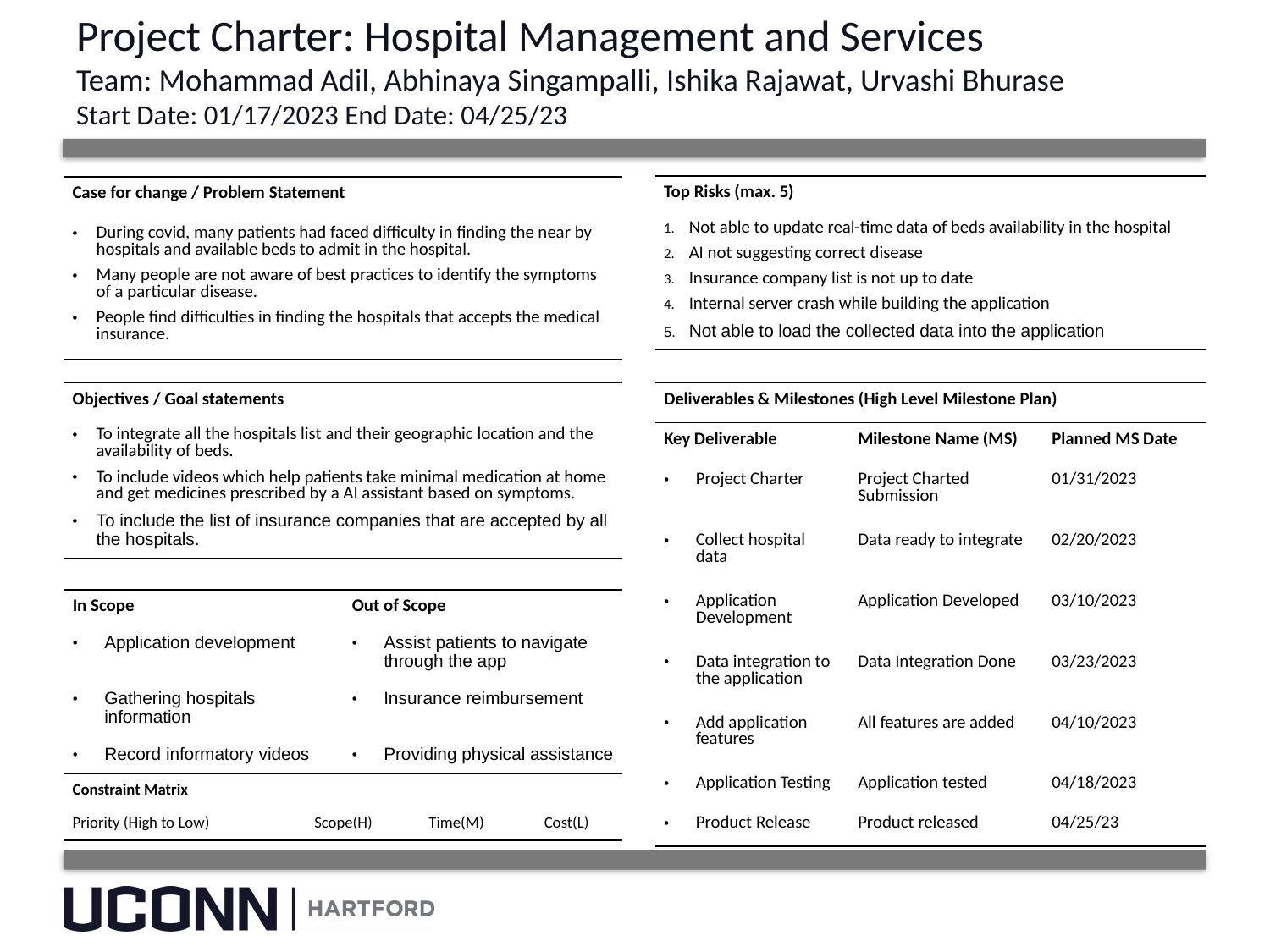

# Project Charter: Hospital Management and Services Team: Mohammad Adil, Abhinaya Singampalli, Ishika Rajawat, Urvashi Bhurase Start Date: 01/17/2023 End Date: 04/25/23
| Top Risks (max. 5) |
| --- |
| Not able to update real-time data of beds availability in the hospital AI not suggesting correct disease Insurance company list is not up to date Internal server crash while building the application Not able to load the collected data into the application |
| Case for change / Problem Statement |
| --- |
| During covid, many patients had faced difficulty in finding the near by hospitals and available beds to admit in the hospital. Many people are not aware of best practices to identify the symptoms of a particular disease. People find difficulties in finding the hospitals that accepts the medical insurance. |
| Objectives / Goal statements |
| --- |
| To integrate all the hospitals list and their geographic location and the availability of beds. To include videos which help patients take minimal medication at home and get medicines prescribed by a AI assistant based on symptoms. To include the list of insurance companies that are accepted by all the hospitals. |
| Deliverables & Milestones (High Level Milestone Plan) |  |  |
| --- | --- | --- |
| Key Deliverable | Milestone Name (MS) | Planned MS Date |
| Project Charter | Project Charted Submission | 01/31/2023 |
| Collect hospital data | Data ready to integrate | 02/20/2023 |
| Application Development | Application Developed | 03/10/2023 |
| Data integration to the application | Data Integration Done | 03/23/2023 |
| Add application features | All features are added | 04/10/2023 |
| Application Testing | Application tested | 04/18/2023 |
| Product Release | Product released | 04/25/23 |
| In Scope | Out of Scope |
| --- | --- |
| Application development | Assist patients to navigate through the app |
| Gathering hospitals information | Insurance reimbursement |
| Record informatory videos | Providing physical assistance |
| Constraint Matrix |  |  |  |
| --- | --- | --- | --- |
| Priority (High to Low) | Scope(H) | Time(M) | Cost(L) |